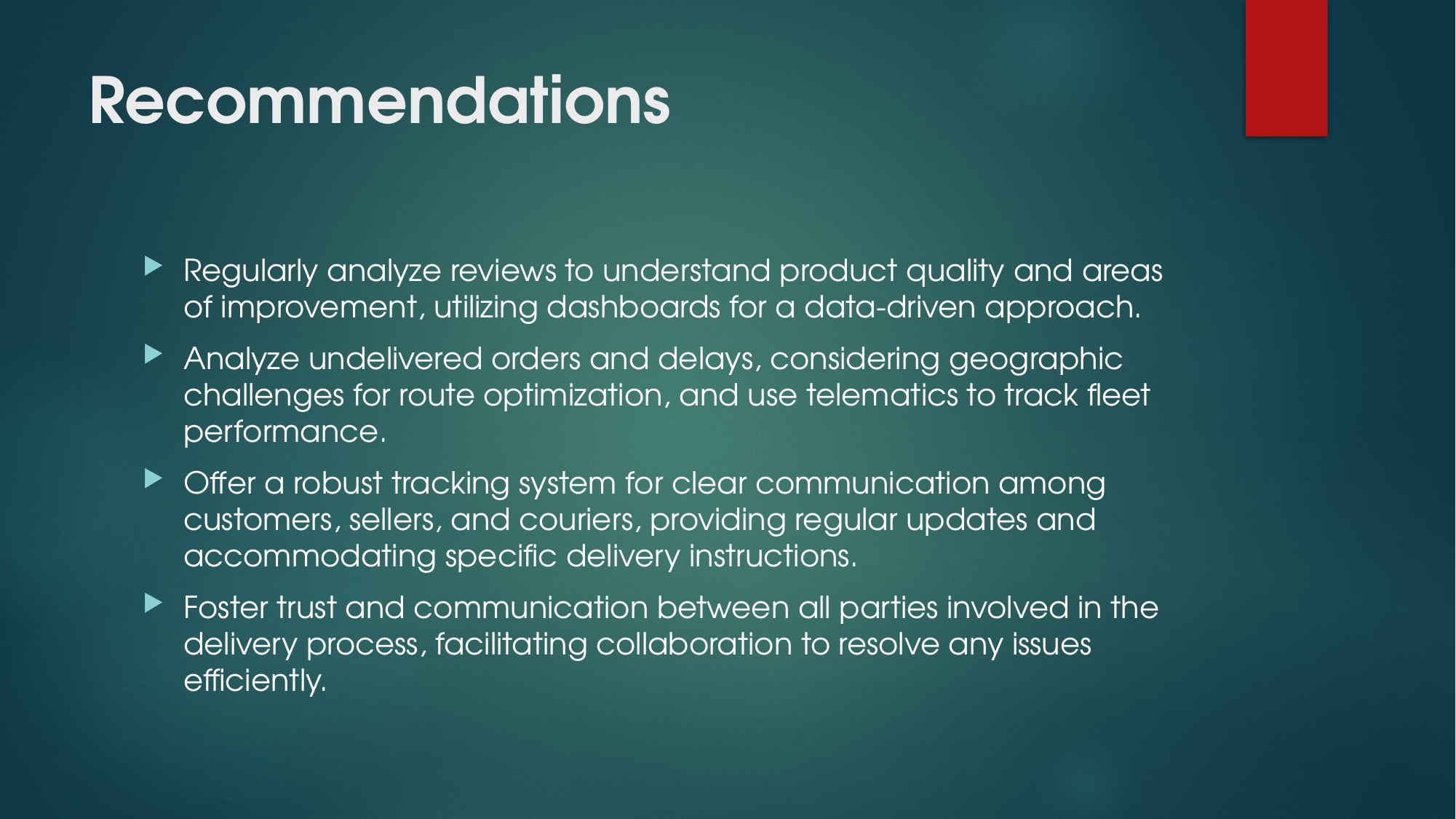

# Recommendations
Regularly analyze reviews to understand product quality and areas of improvement, utilizing dashboards for a data-driven approach.
Analyze undelivered orders and delays, considering geographic challenges for route optimization, and use telematics to track fleet performance.
Offer a robust tracking system for clear communication among customers, sellers, and couriers, providing regular updates and accommodating specific delivery instructions.
Foster trust and communication between all parties involved in the delivery process, facilitating collaboration to resolve any issues efficiently.